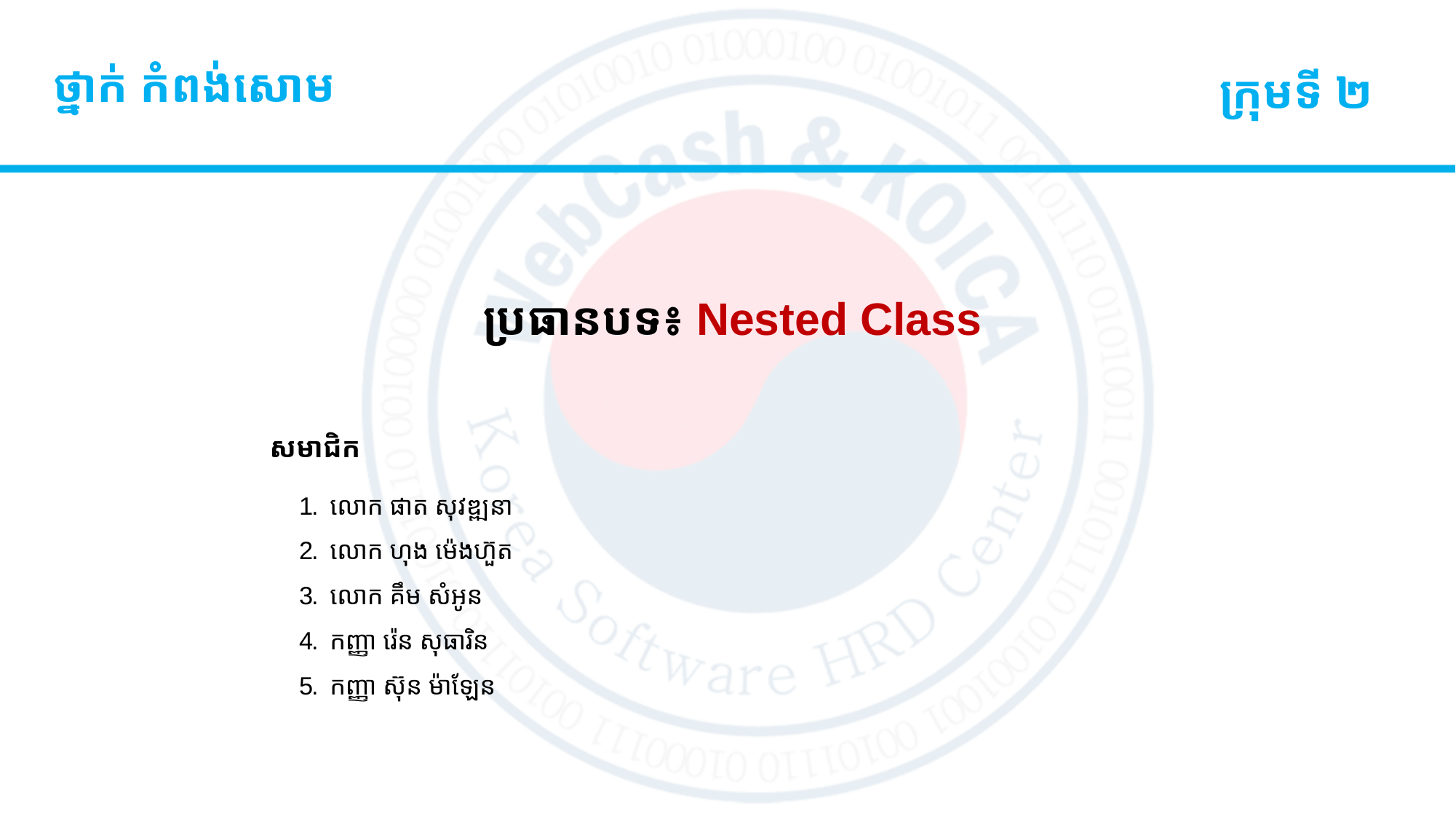

# ថ្នាក់ កំពង់សោម
ក្រុមទី ២
ប្រធានបទ៖ Nested Class

សមាជិក
លោក ផាត សុវឌ្ឍនា
លោក ហុង ម៉េងហ៊ួត
លោក គឹម សំអូន
កញ្ញា រ៉េន សុធារិន
​កញ្ញា ស៊ុន ម៉ាឡែន